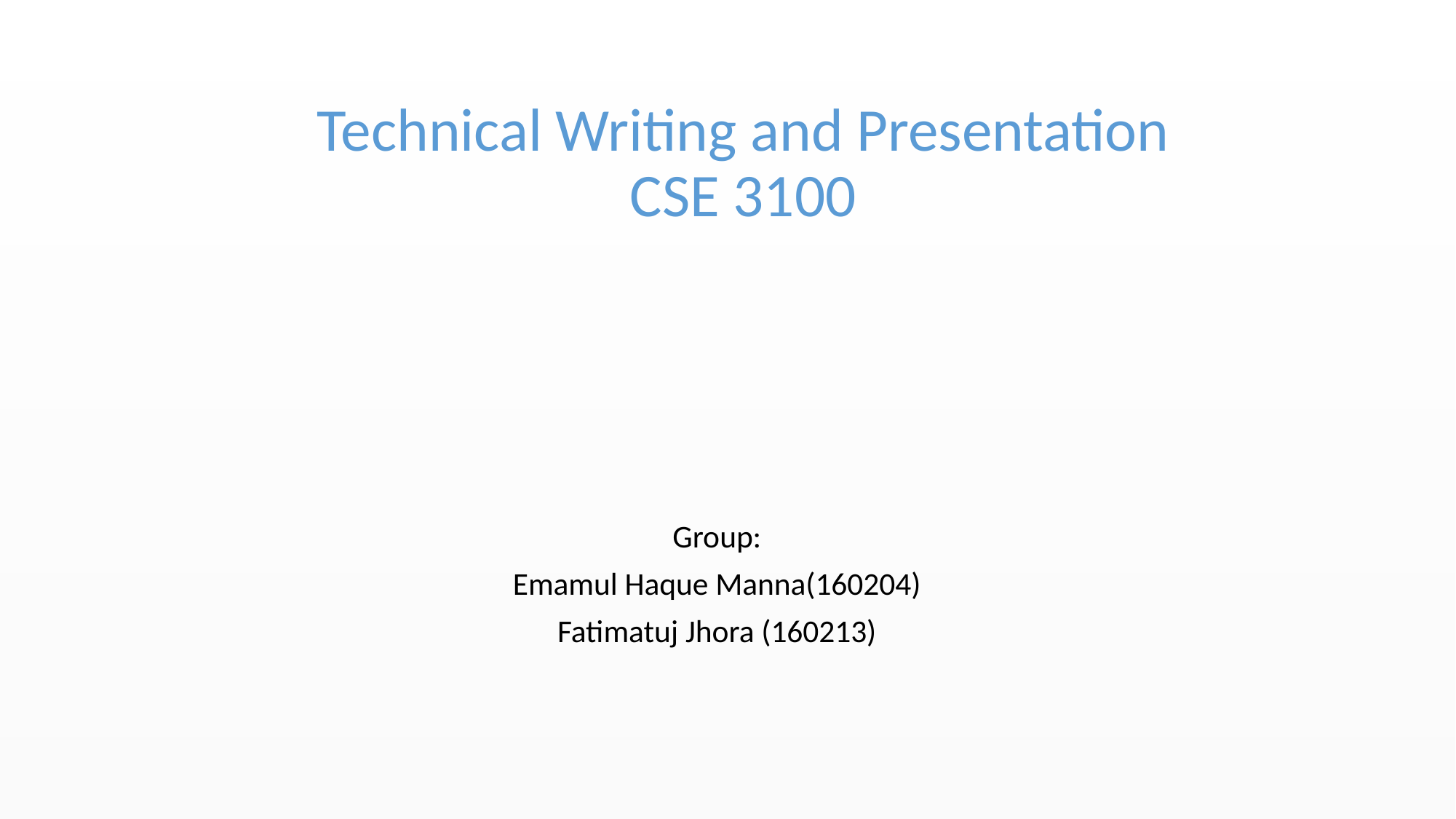

# Technical Writing and Presentation CSE 3100
Group:
Emamul Haque Manna(160204)
Fatimatuj Jhora (160213)